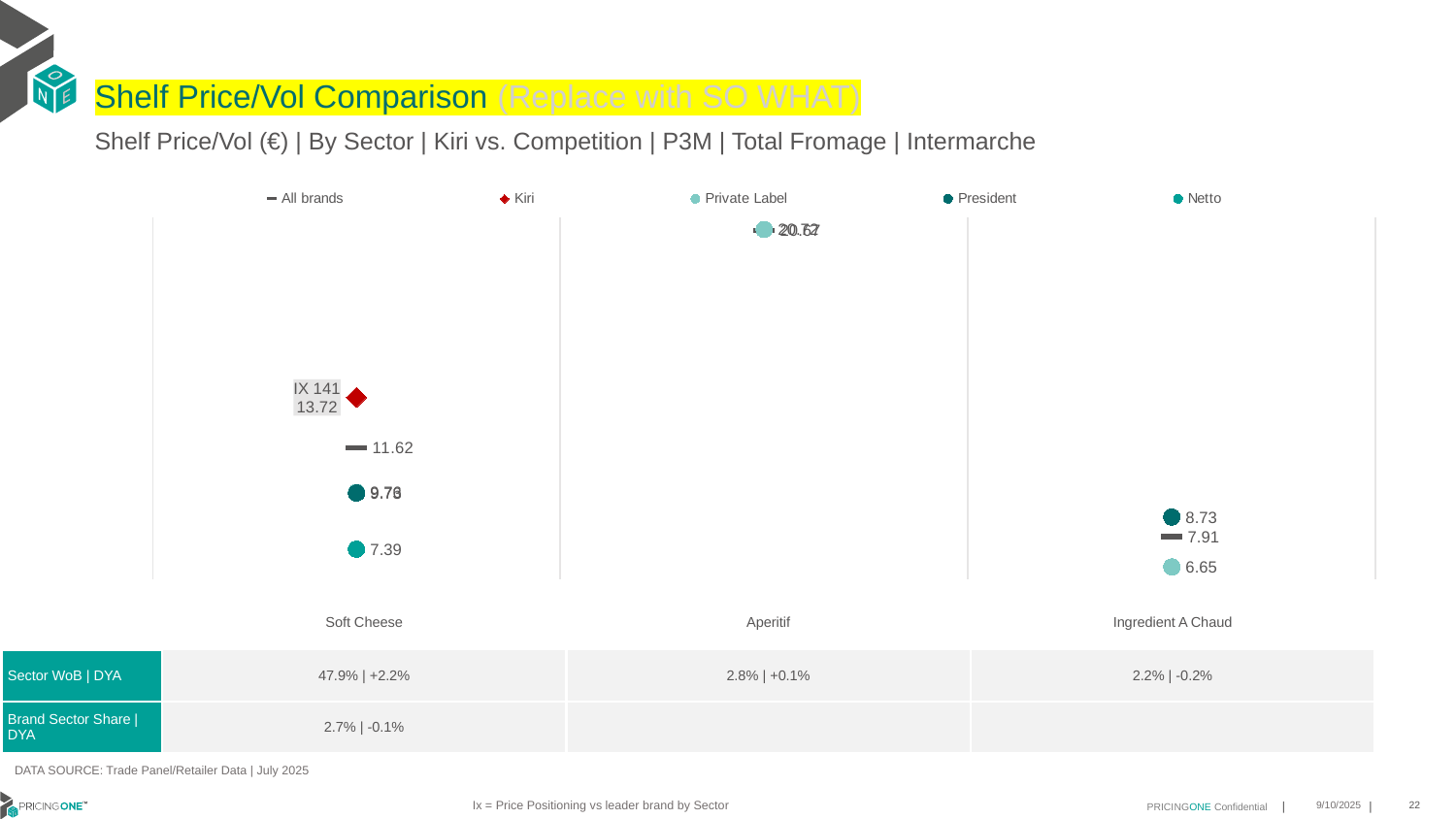

# Shelf Price/Vol Comparison (Replace with SO WHAT)
Shelf Price/Vol (€) | By Sector | Kiri vs. Competition | P3M | Total Fromage | Intermarche

### Chart

| Category | All brands | Kiri | Private Label | President | Netto |
|---|---|---|---|---|---|
| IX 141 | 11.62 | 13.72 | 9.76 | 9.73 | 7.39 |
| None | 20.67 | None | 20.72 | None | None |
| None | 7.91 | None | 6.65 | 8.73 | None |
|  | Soft Cheese | Aperitif | Ingredient A Chaud |
| --- | --- | --- | --- |
| Sector WoB | DYA | 47.9% | +2.2% | 2.8% | +0.1% | 2.2% | -0.2% |
| Brand Sector Share | DYA | 2.7% | -0.1% |  |  |
DATA SOURCE: Trade Panel/Retailer Data | July 2025
Ix = Price Positioning vs leader brand by Sector
9/10/2025
22